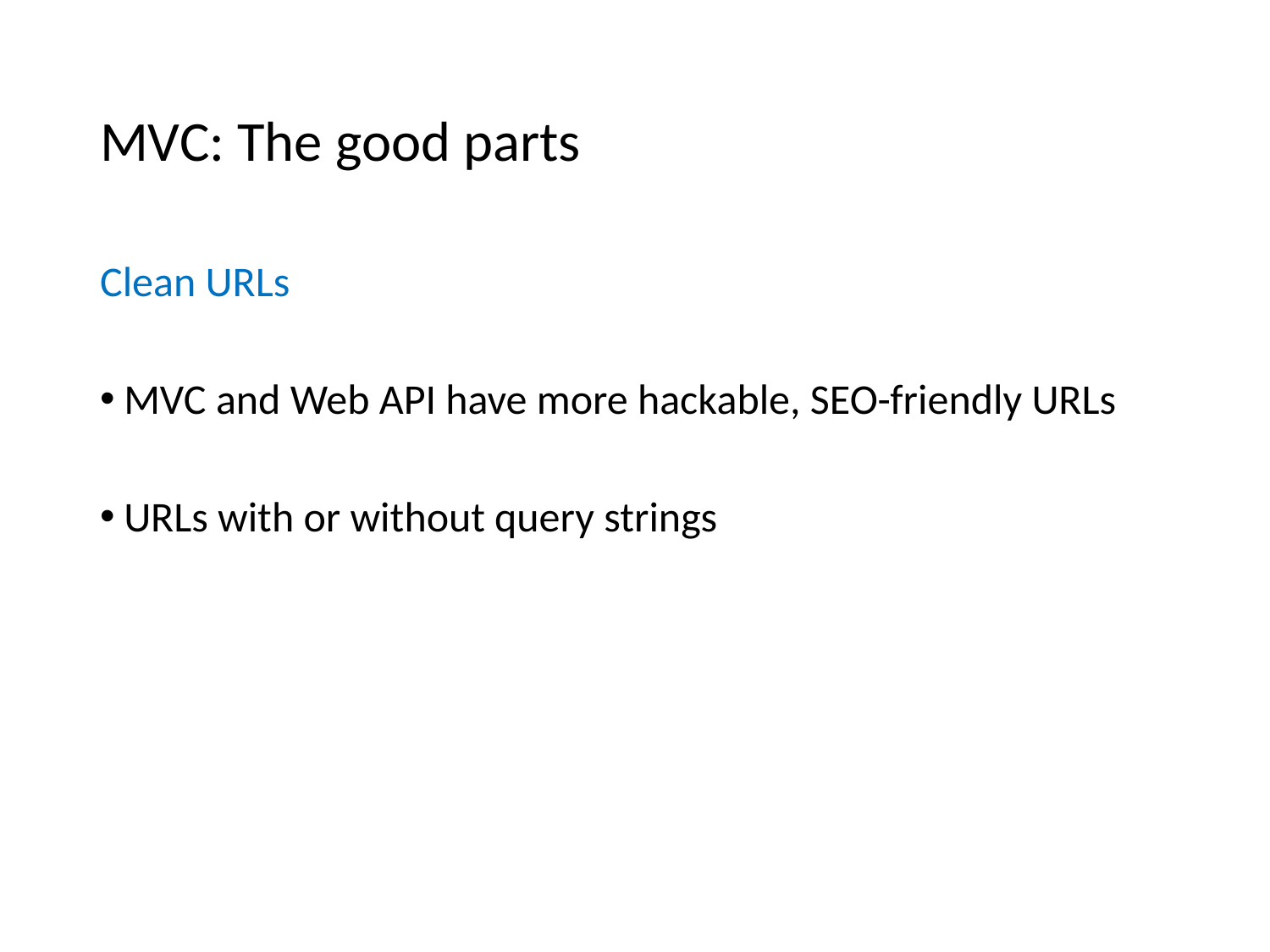

# MVC: The good parts
Clean URLs

MVC and Web API have more hackable, SEO-friendly URLs

URLs with or without query strings